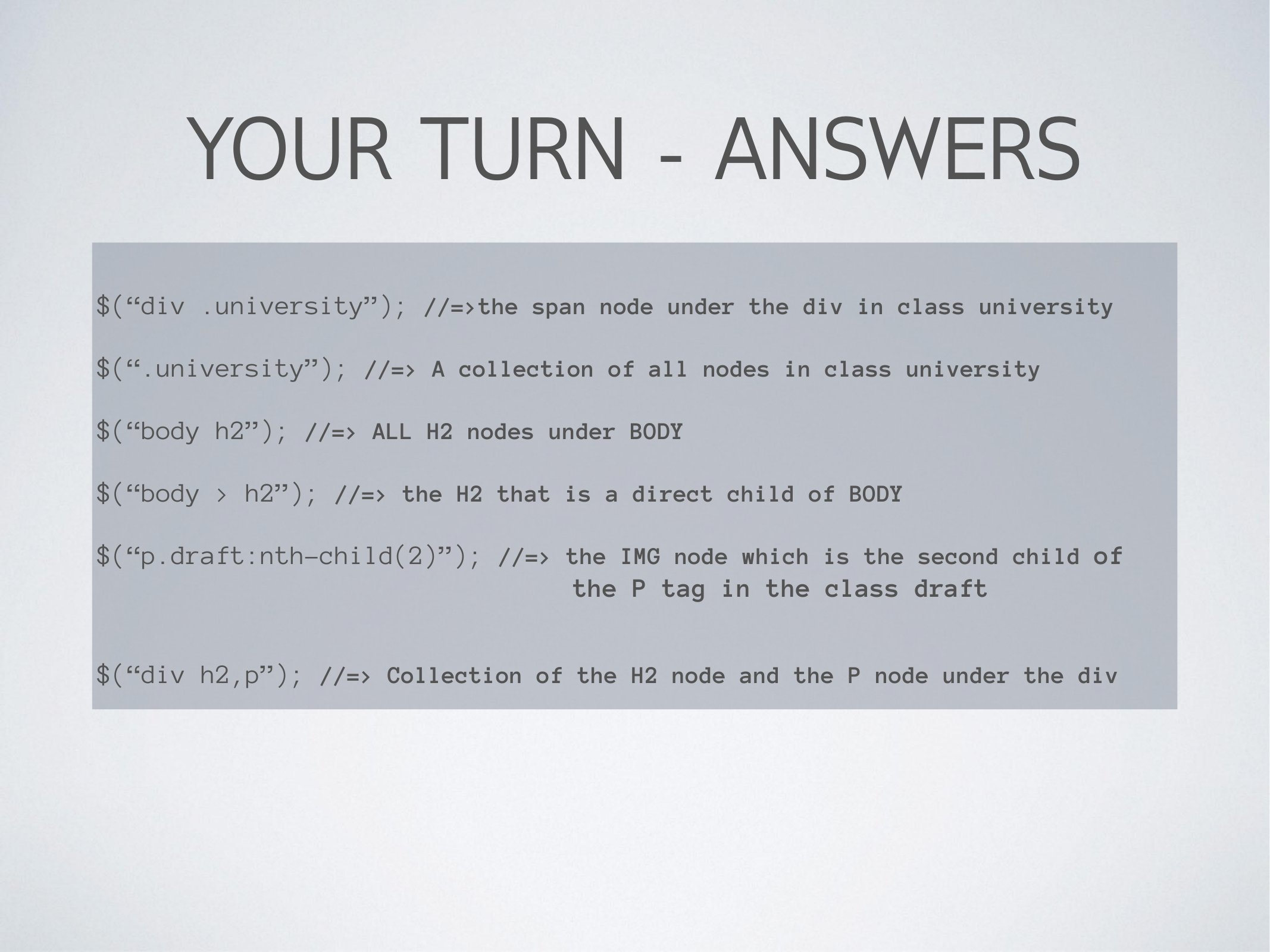

# YOUR TURN - ANSWERS

$(“div .university”); //=>the span node under the div in class university

$(“.university”); //=> A collection of all nodes in class university

$(“body h2”); //=> ALL H2 nodes under BODY

$(“body > h2”); //=> the H2 that is a direct child of BODY

$(“p.draft:nth-child(2)”); //=> the IMG node which is the second child of
                    the P tag in the class draft

$(“div h2,p”); //=> Collection of the H2 node and the P node under the div